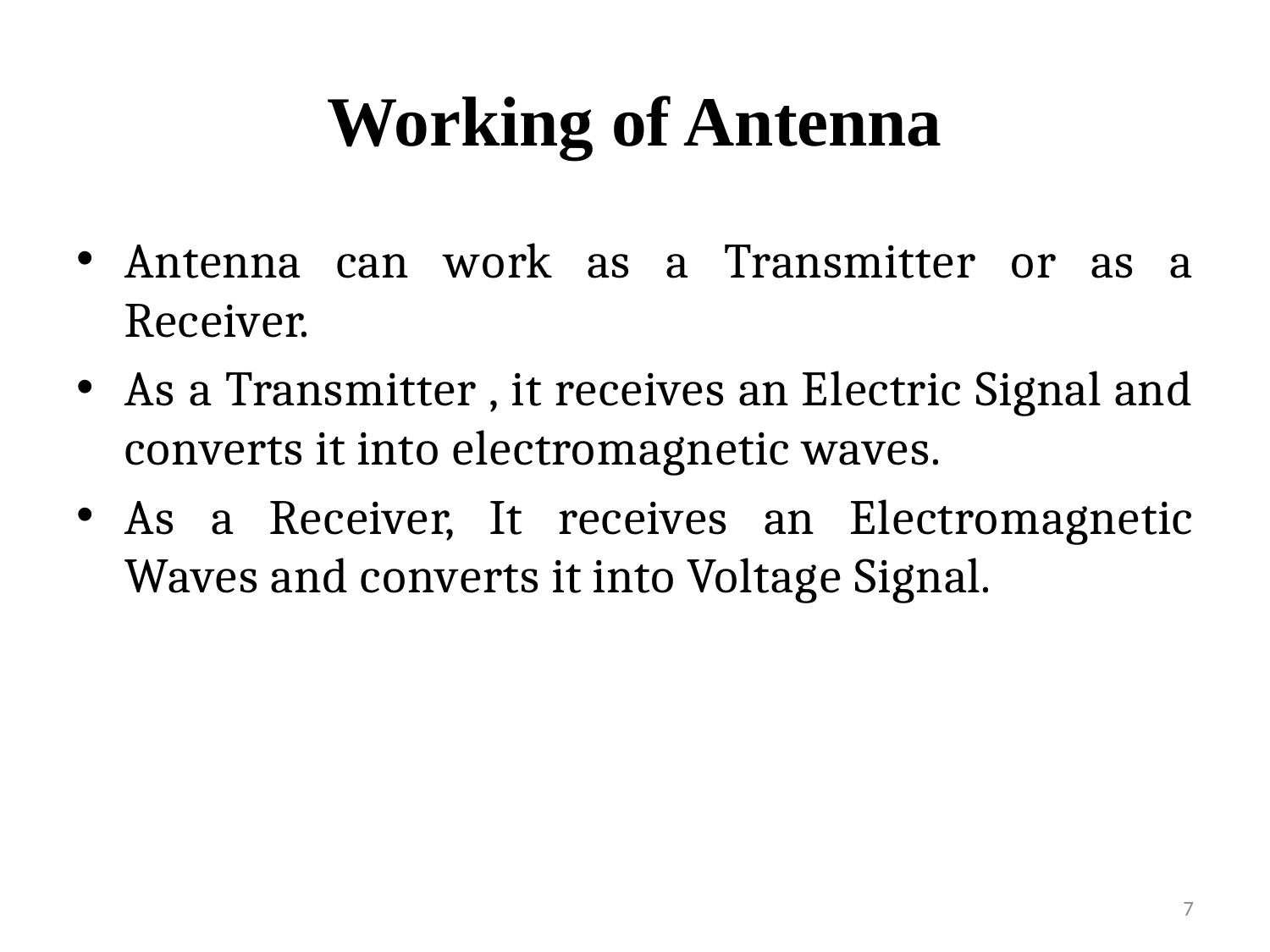

# Working of Antenna
Antenna can work as a Transmitter or as a Receiver.
As a Transmitter , it receives an Electric Signal and converts it into electromagnetic waves.
As a Receiver, It receives an Electromagnetic Waves and converts it into Voltage Signal.
7